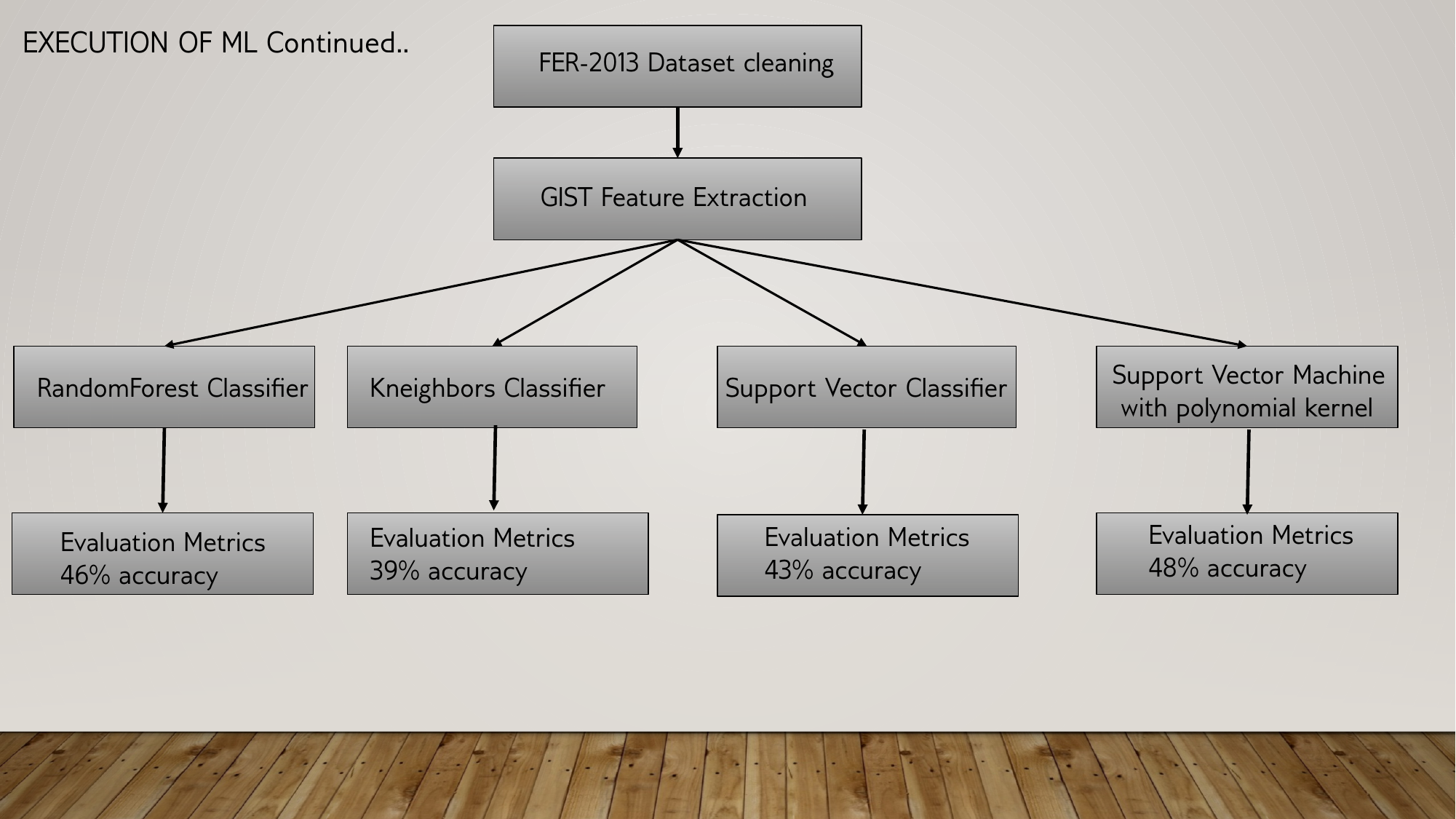

EXECUTION OF ML Continued..

FER-2013 Dataset cleaning

GIST Feature Extraction

Support Vector Machine
 with polynomial kernel
Kneighbors Classifier
Support Vector Classifier
RandomForest Classifier
Evaluation Metrics
48% accuracy

Evaluation Metrics
43% accuracy
Evaluation Metrics
39% accuracy

Evaluation Metrics
46% accuracy